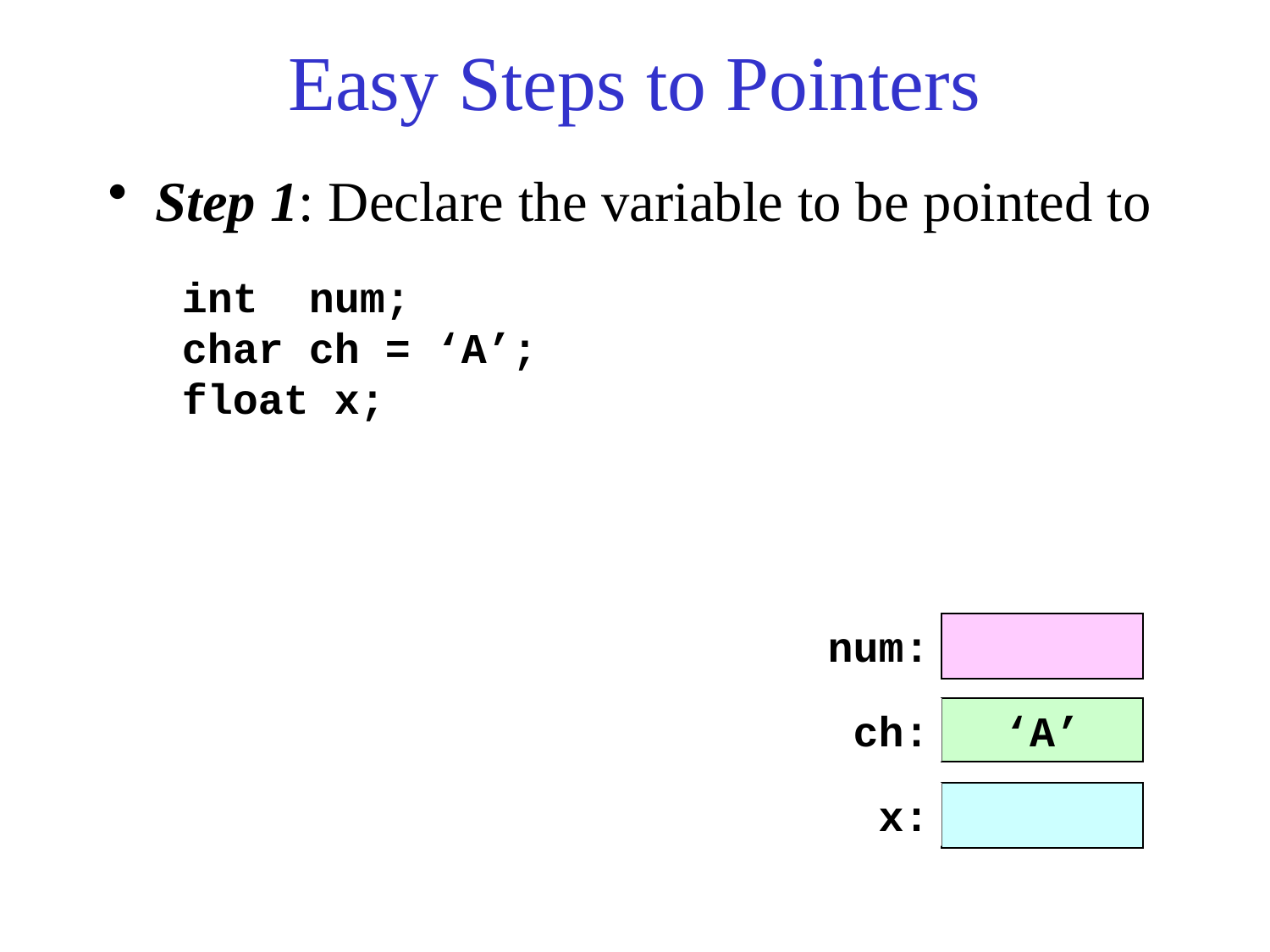

# Easy Steps to Pointers
Step 1: Declare the variable to be pointed to
int	num;
char	ch = ‘A’;
float x;
num:

ch:
‘A’
x: